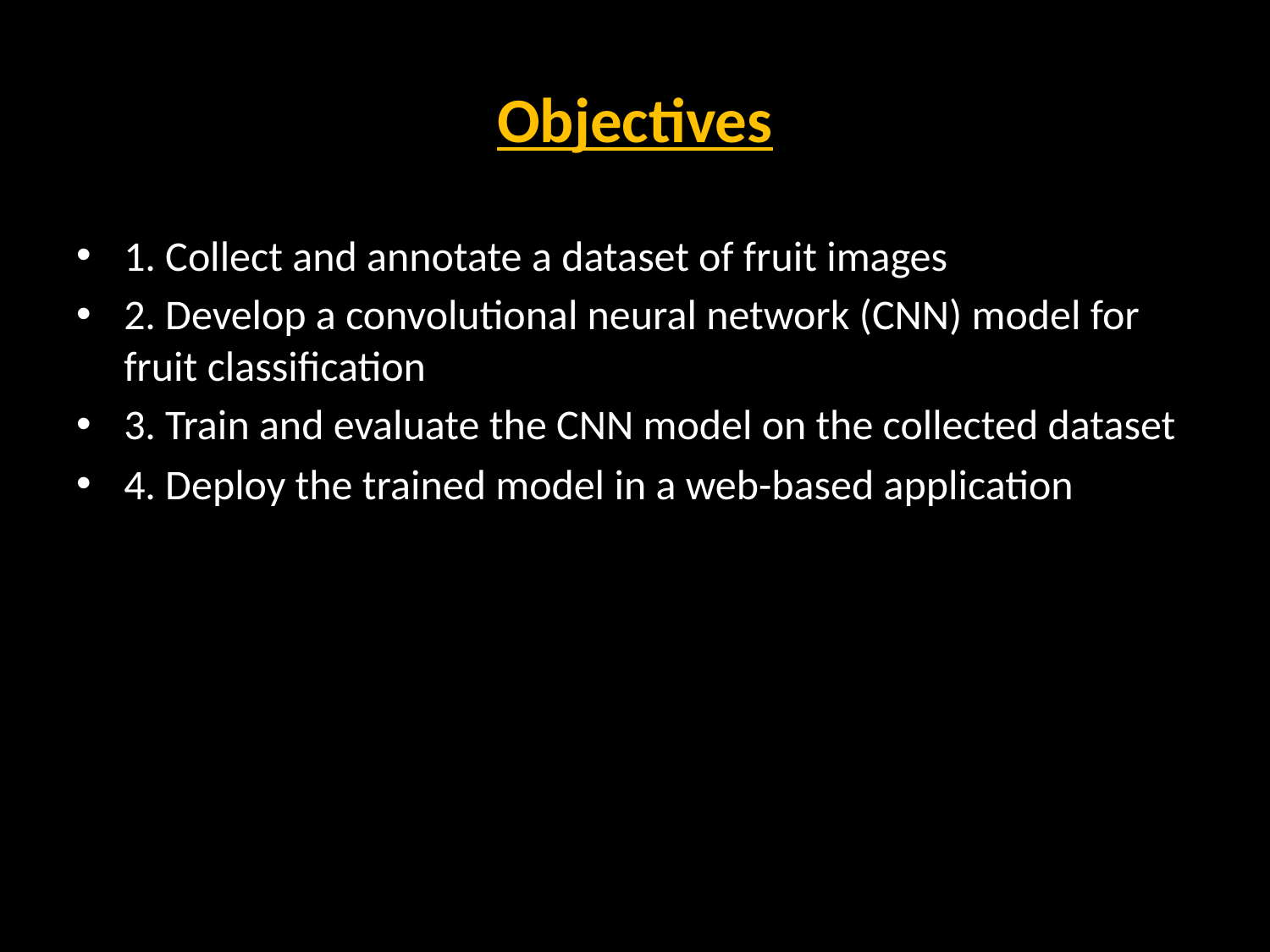

# Objectives
1. Collect and annotate a dataset of fruit images
2. Develop a convolutional neural network (CNN) model for fruit classification
3. Train and evaluate the CNN model on the collected dataset
4. Deploy the trained model in a web-based application